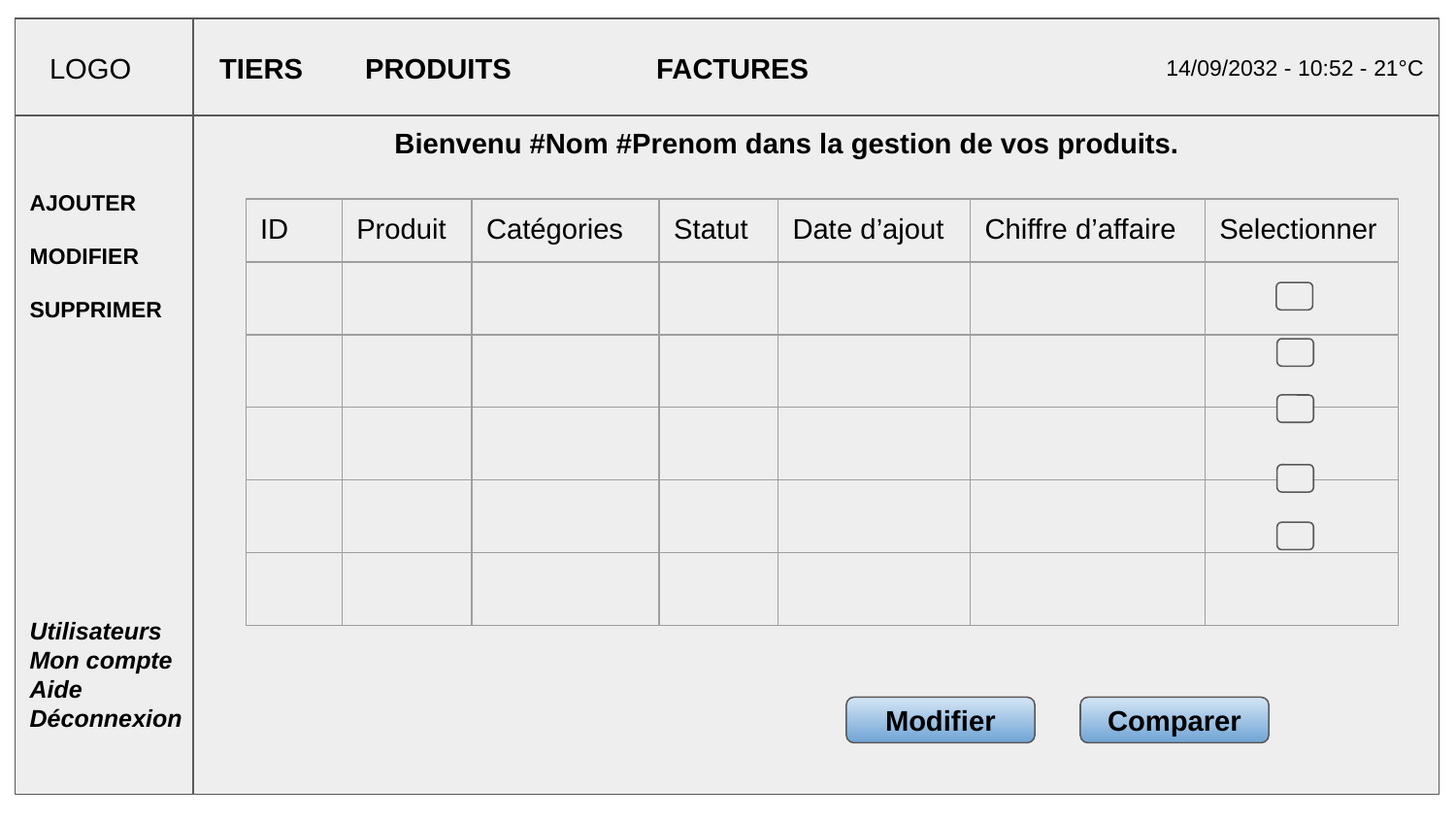

LOGO
TIERS	PRODUITS	FACTURES
14/09/2032 - 10:52 - 21°C
Bienvenu #Nom #Prenom dans la gestion de vos produits.
AJOUTER

MODIFIER

SUPPRIMER
| ID | Produit | Catégories | Statut | Date d’ajout | Chiffre d’affaire | Selectionner |
| --- | --- | --- | --- | --- | --- | --- |
|  |  |  |  |  |  |  |
|  |  |  |  |  |  |  |
|  |  |  |  |  |  |  |
|  |  |  |  |  |  |  |
|  |  |  |  |  |  |  |

Utilisateurs
Mon compte
Aide
Déconnexion
Modifier
Comparer